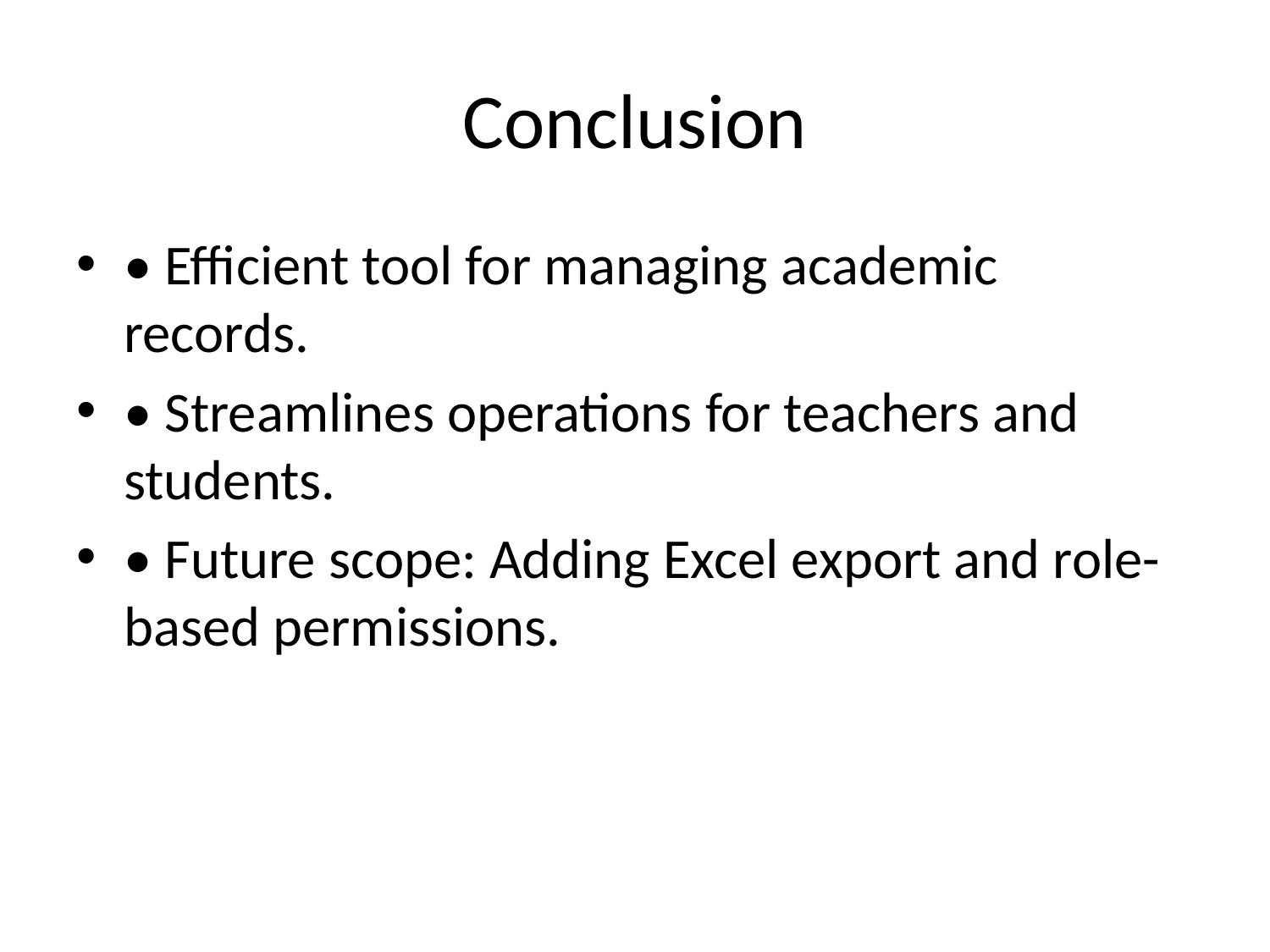

# Conclusion
• Efficient tool for managing academic records.
• Streamlines operations for teachers and students.
• Future scope: Adding Excel export and role-based permissions.